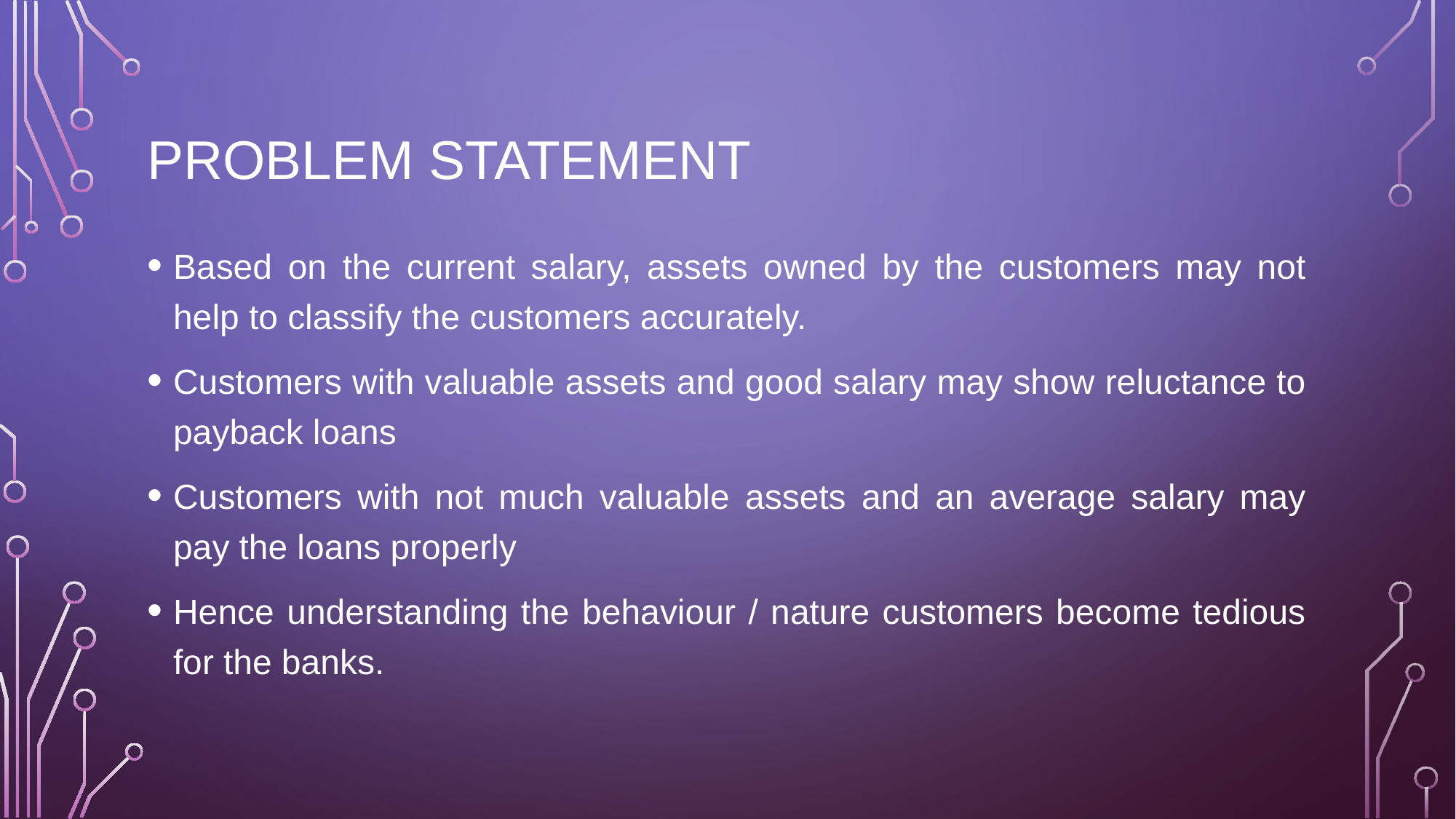

# PROBLEM STATEMENT
Based on the current salary, assets owned by the customers may not help to classify the customers accurately.
Customers with valuable assets and good salary may show reluctance to payback loans
Customers with not much valuable assets and an average salary may pay the loans properly
Hence understanding the behaviour / nature customers become tedious for the banks.